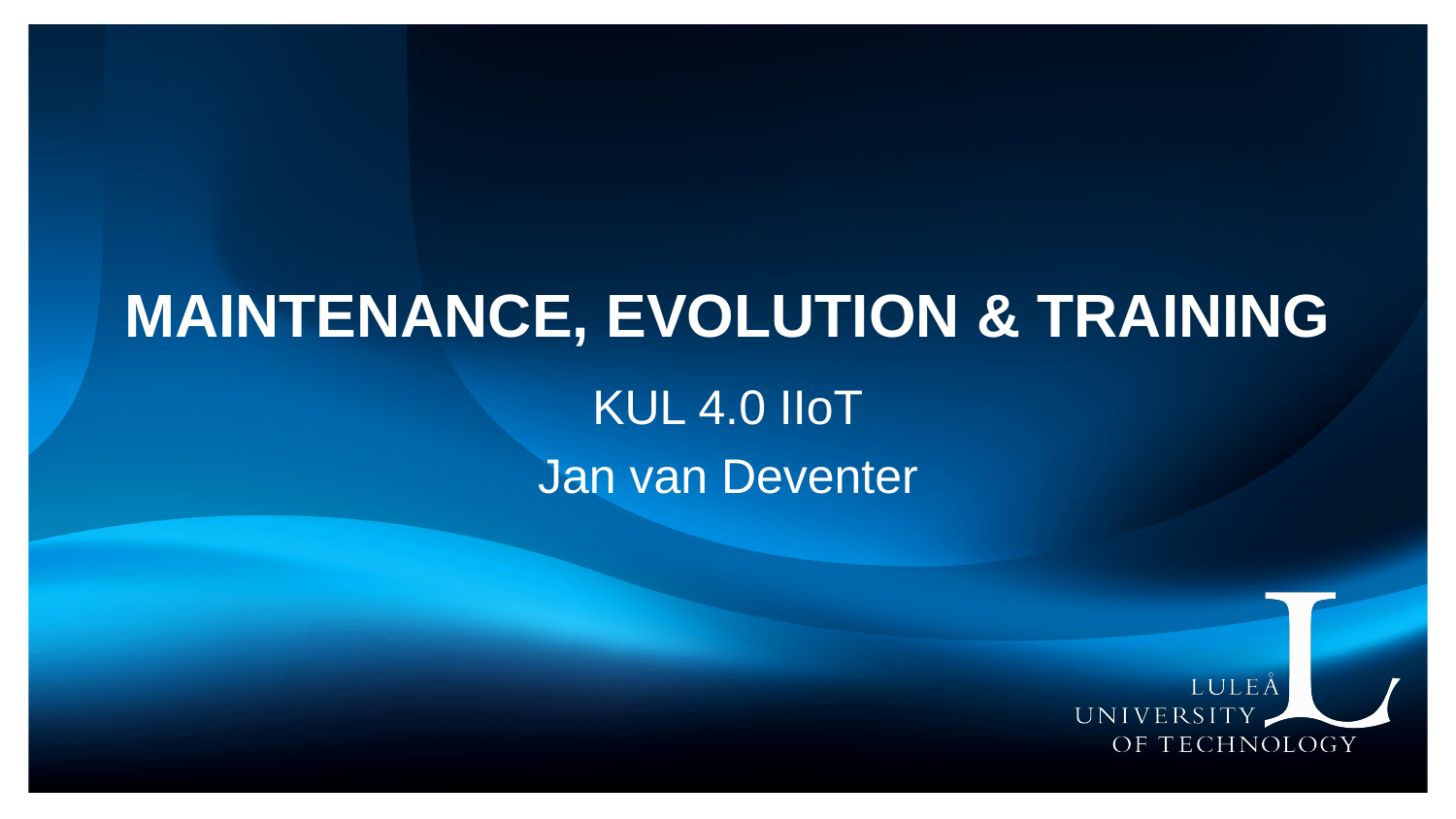

# Maintenance, Evolution & Training
KUL 4.0 IIoT
Jan van Deventer